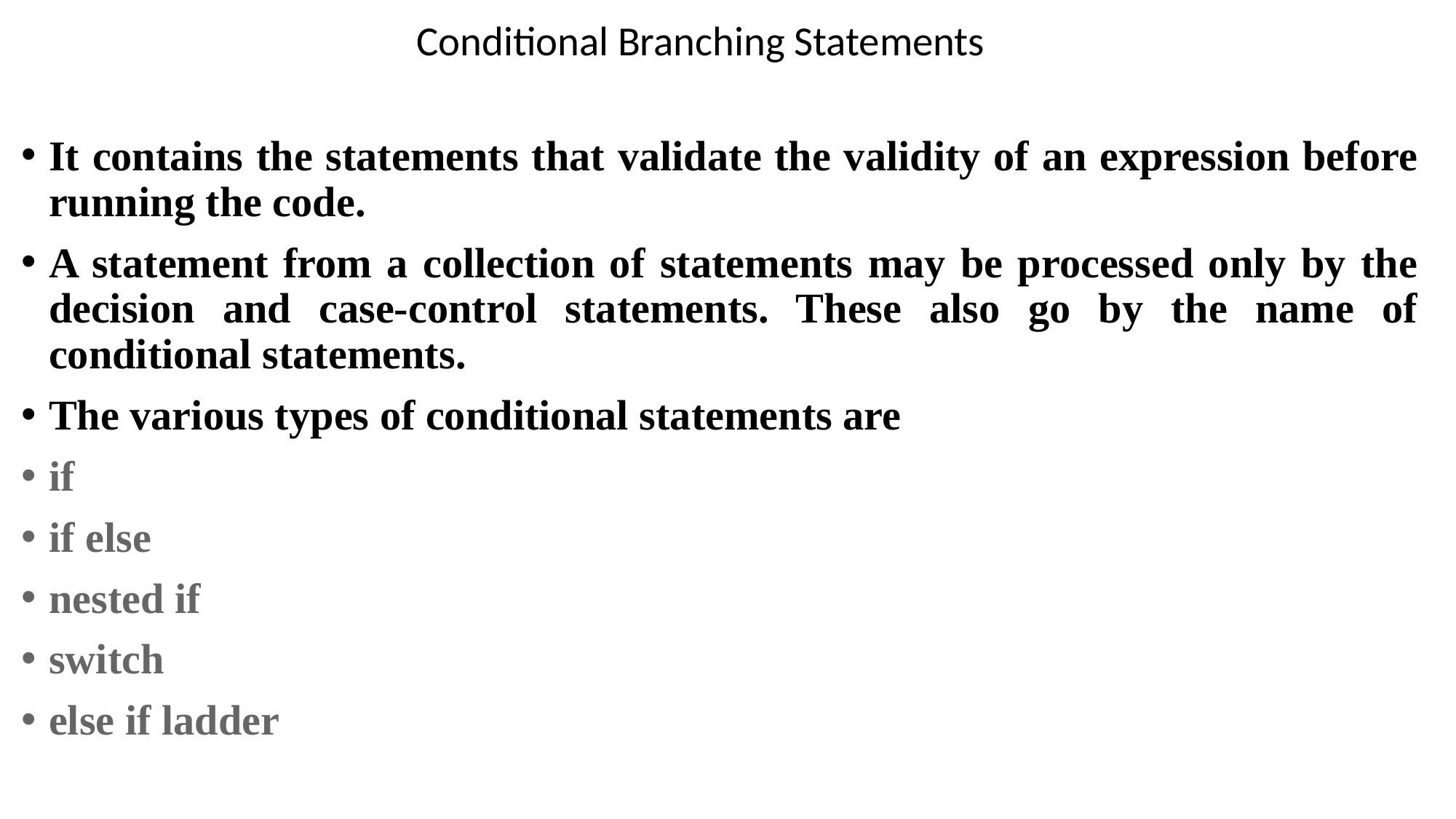

# Conditional Branching Statements
It contains the statements that validate the validity of an expression before running the code.
A statement from a collection of statements may be processed only by the decision and case-control statements. These also go by the name of conditional statements.
The various types of conditional statements are
if
if else
nested if
switch
else if ladder